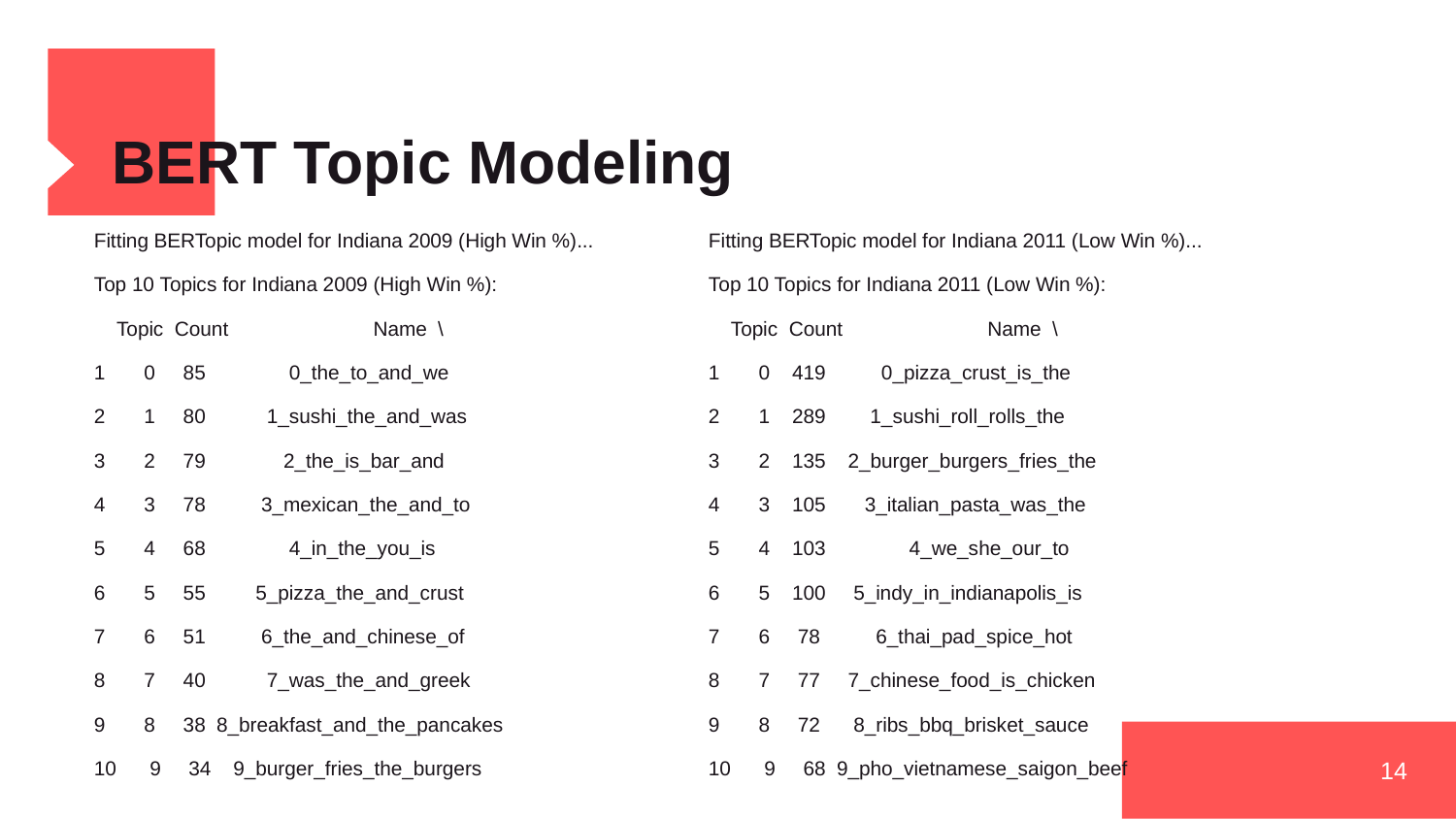

# BERT Topic Modeling
Fitting BERTopic model for Indiana 2009 (High Win %)...
Top 10 Topics for Indiana 2009 (High Win %):
    Topic  Count                          Name  \
1       0     85               0_the_to_and_we
2       1     80           1_sushi_the_and_was
3       2     79              2_the_is_bar_and
4       3     78          3_mexican_the_and_to
5       4     68               4_in_the_you_is
6       5     55         5_pizza_the_and_crust
7       6     51          6_the_and_chinese_of
8       7     40           7_was_the_and_greek
9       8     38  8_breakfast_and_the_pancakes
10      9     34    9_burger_fries_the_burgers

Fitting BERTopic model for Indiana 2011 (Low Win %)...
Top 10 Topics for Indiana 2011 (Low Win %):
    Topic  Count                          Name  \
1       0    419          0_pizza_crust_is_the
2       1    289        1_sushi_roll_rolls_the
3       2    135    2_burger_burgers_fries_the
4       3    105       3_italian_pasta_was_the
5       4    103               4_we_she_our_to
6       5    100     5_indy_in_indianapolis_is
7       6     78          6_thai_pad_spice_hot
8       7     77     7_chinese_food_is_chicken
9       8     72      8_ribs_bbq_brisket_sauce
10      9     68  9_pho_vietnamese_saigon_beef

14